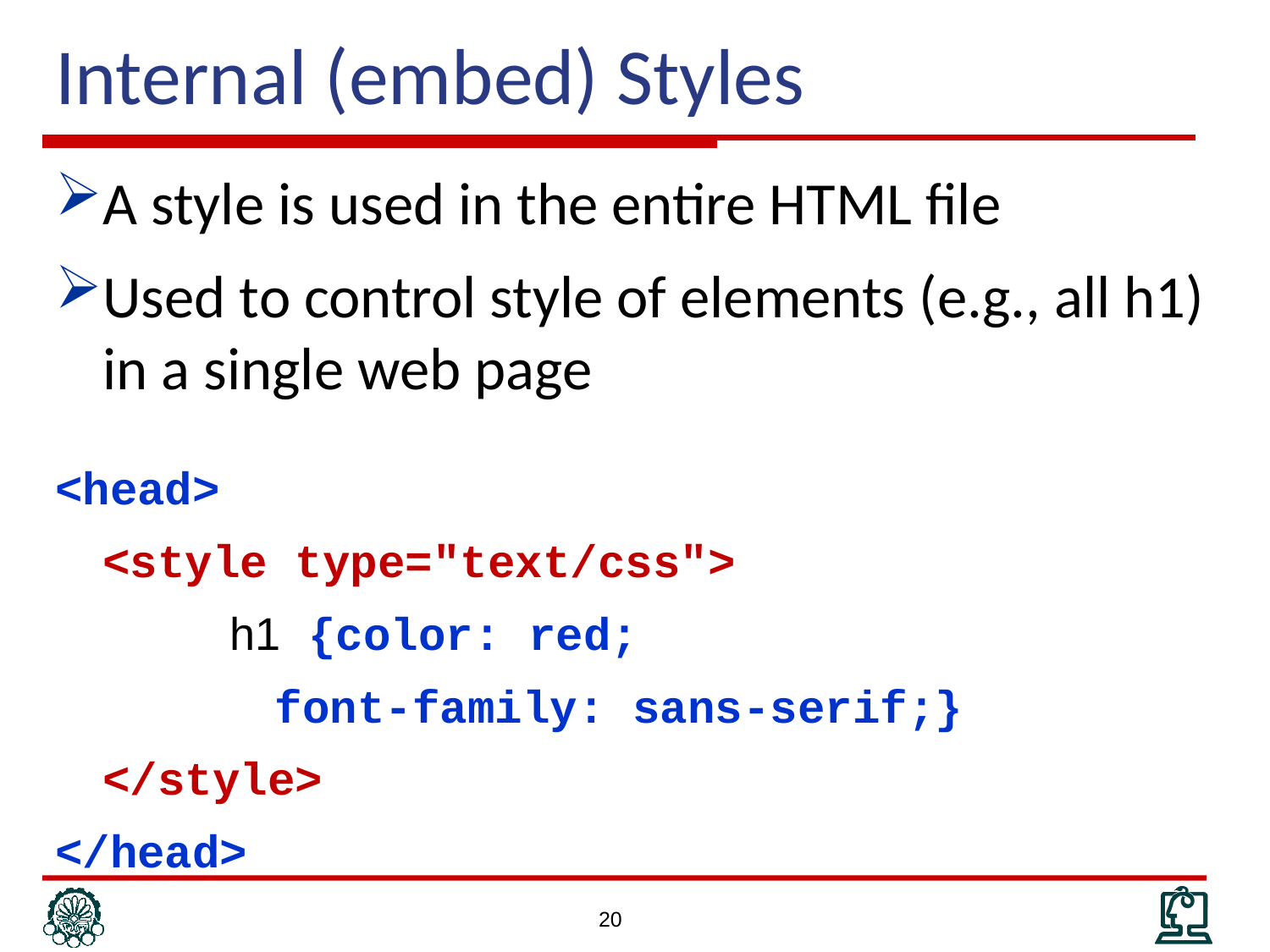

# Internal (embed) Styles
A style is used in the entire HTML file
Used to control style of elements (e.g., all h1) in a single web page

<head>
	<style type="text/css">
		h1 {color: red;
        font-family: sans-serif;}
	</style>
</head>
20